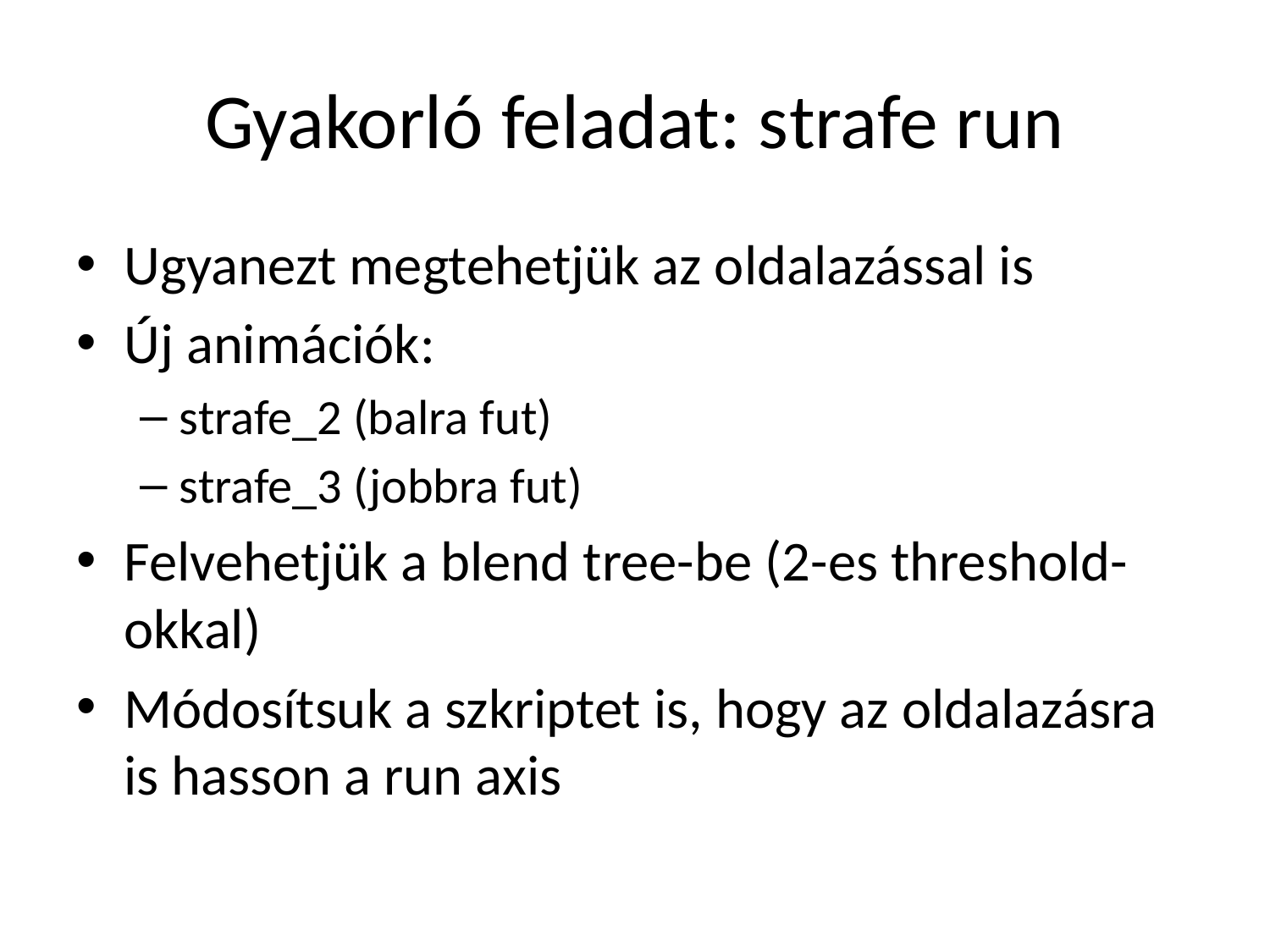

# Gyakorló feladat: strafe run
Ugyanezt megtehetjük az oldalazással is
Új animációk:
strafe_2 (balra fut)
strafe_3 (jobbra fut)
Felvehetjük a blend tree-be (2-es threshold-okkal)
Módosítsuk a szkriptet is, hogy az oldalazásra is hasson a run axis